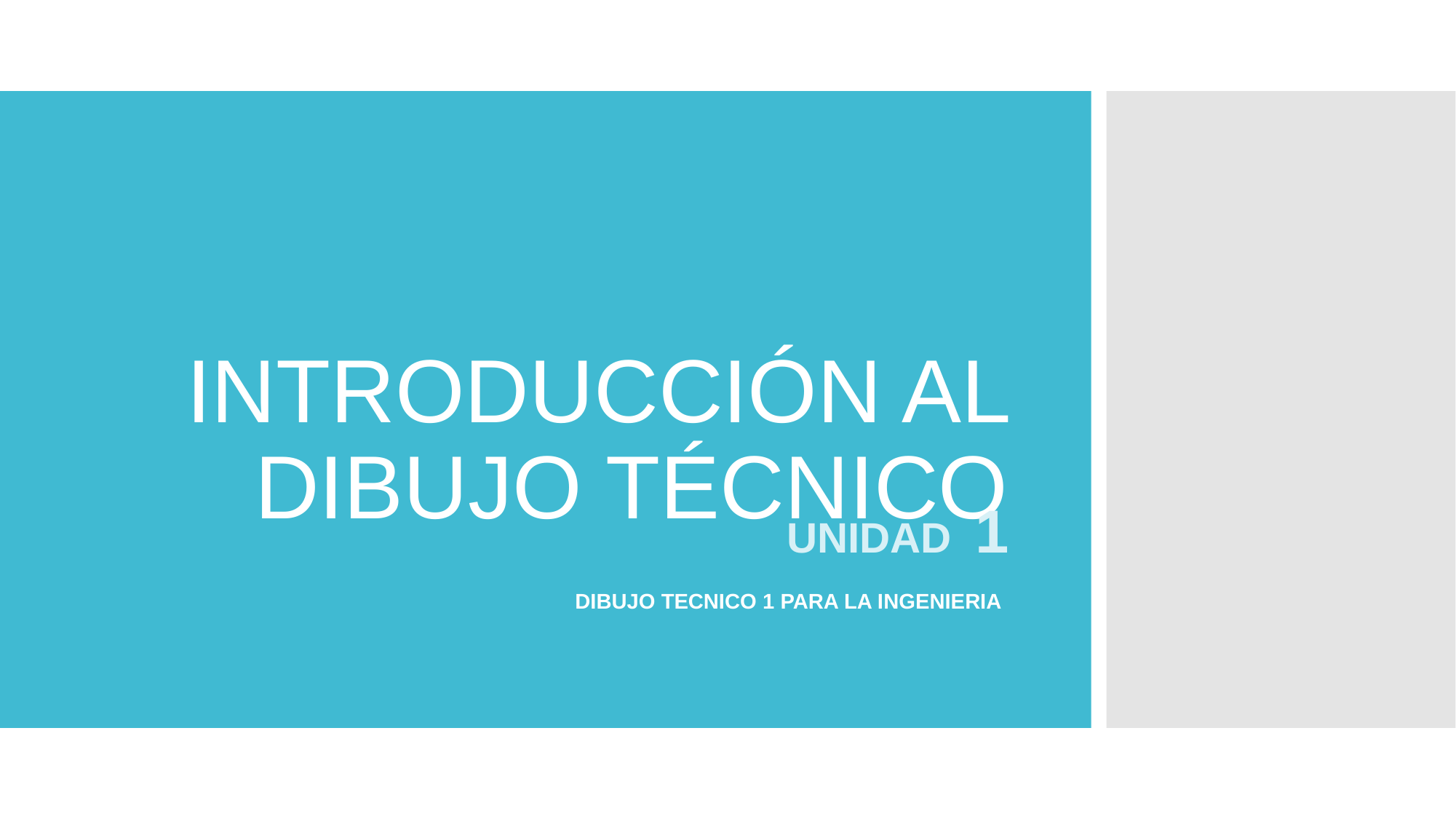

# INTRODUCCIÓN AL DIBUJO TÉCNICO
UNIDAD  1
DIBUJO TECNICO 1 PARA LA INGENIERIA